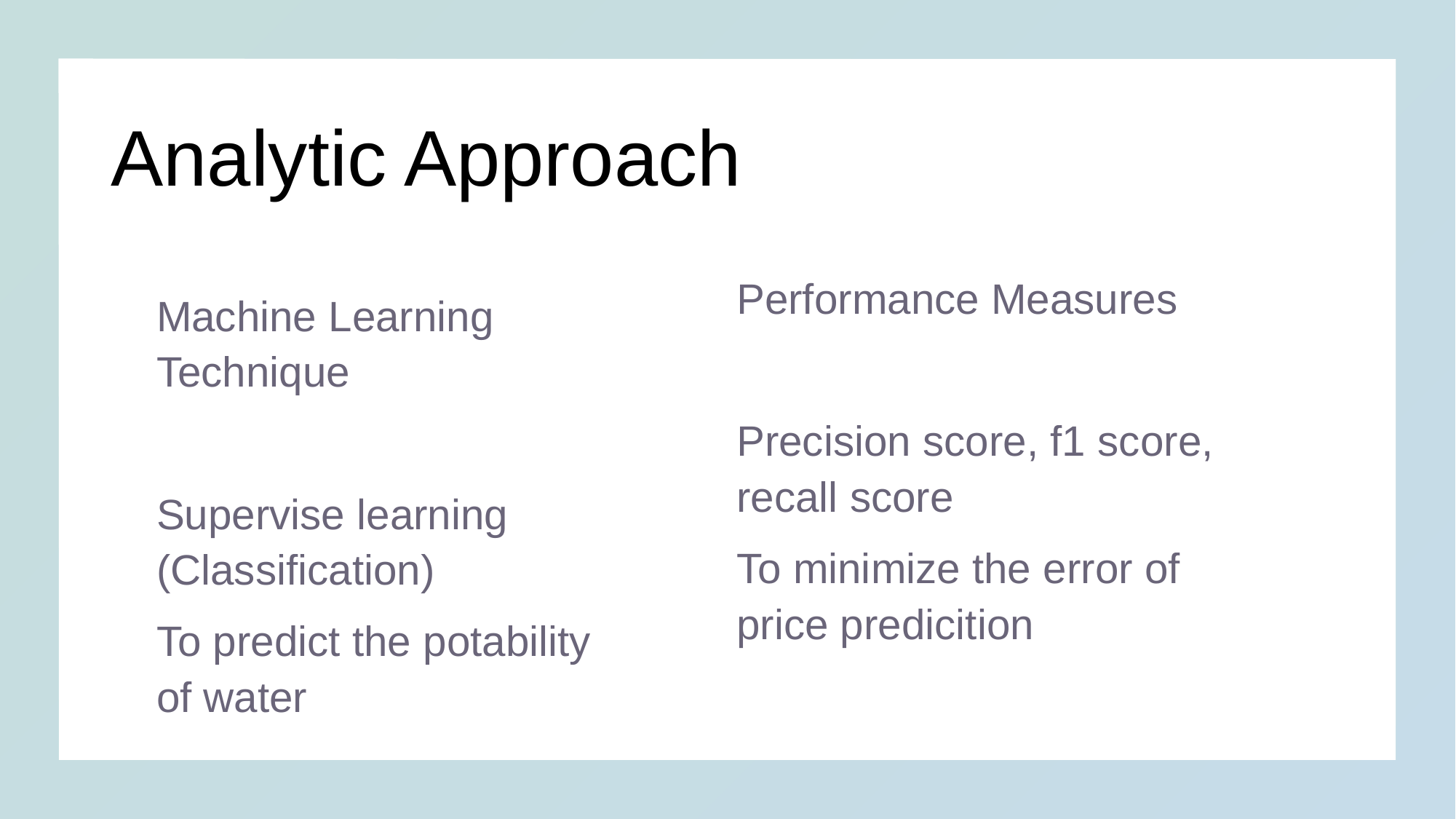

# Analytic Approach
Performance Measures

Precision score, f1 score, recall score
To minimize the error of price predicition
Machine Learning Technique

Supervise learning (Classification)
To predict the potability of water